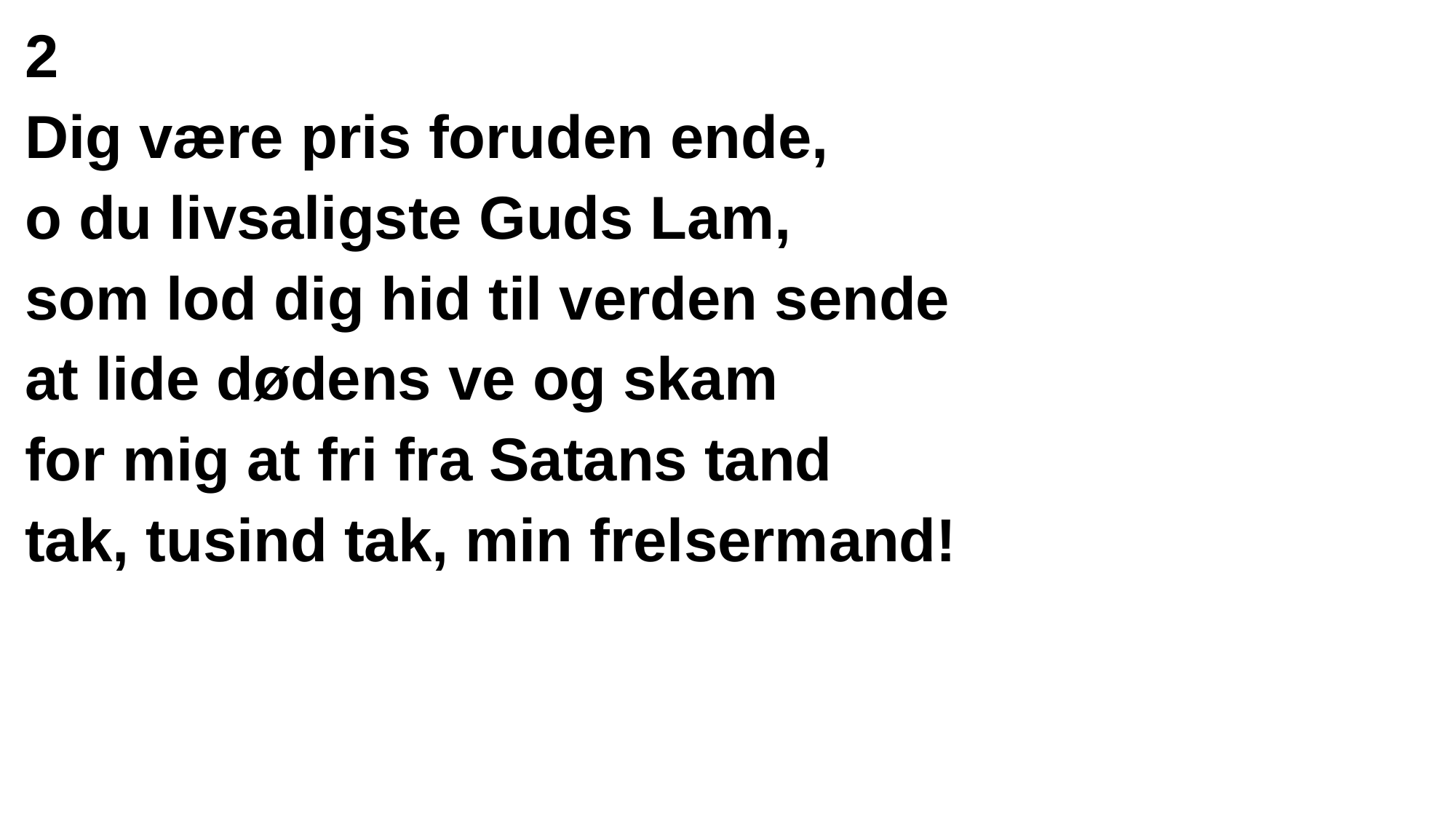

#
2
Dig være pris foruden ende,
o du livsaligste Guds Lam,
som lod dig hid til verden sende
at lide dødens ve og skam
for mig at fri fra Satans tand
tak, tusind tak, min frelsermand!